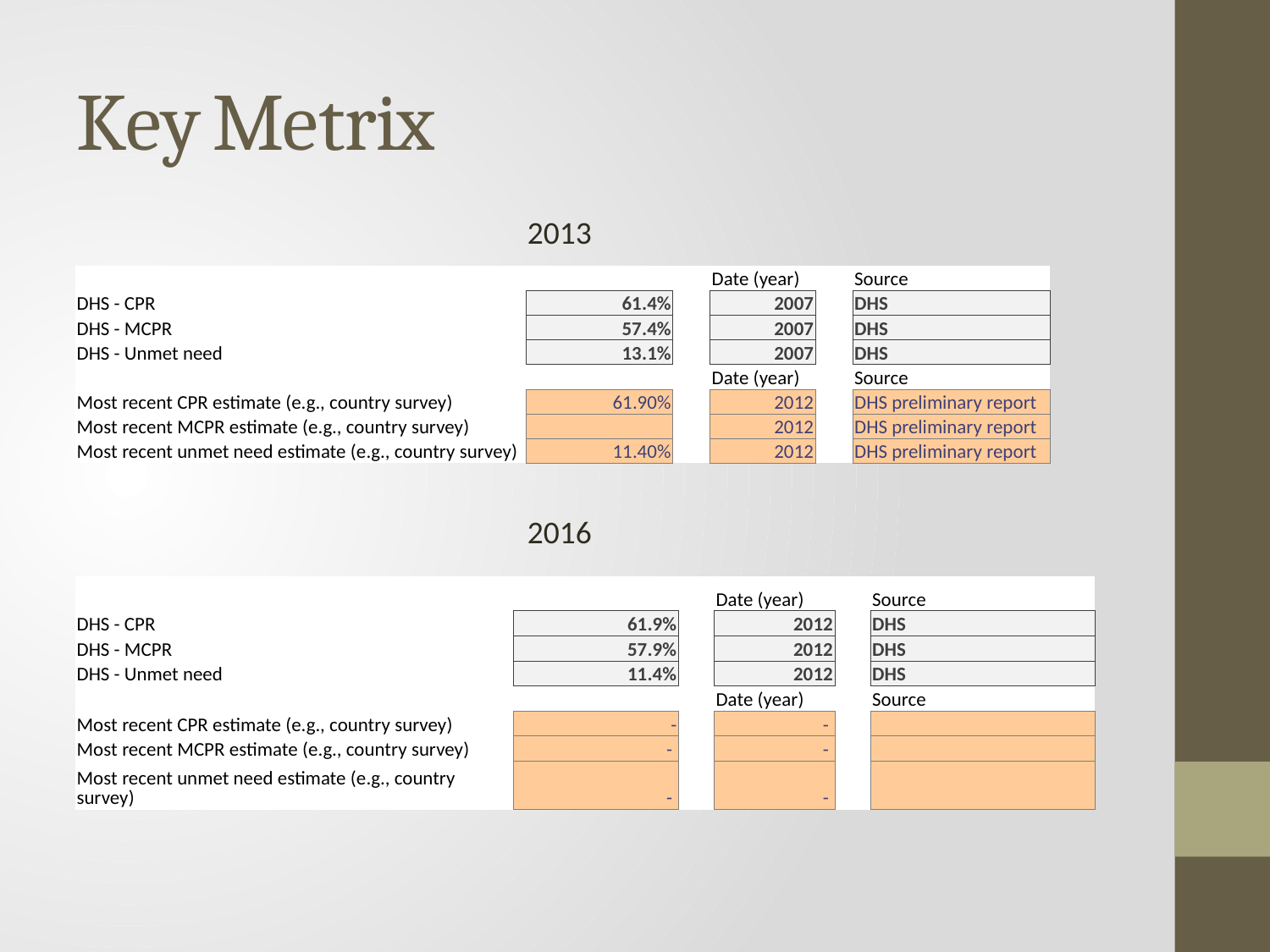

# Key Metrix
2013
|  |  |  | Date (year) |  | Source |
| --- | --- | --- | --- | --- | --- |
| DHS - CPR | 61.4% |  | 2007 |  | DHS |
| DHS - MCPR | 57.4% |  | 2007 |  | DHS |
| DHS - Unmet need | 13.1% |  | 2007 |  | DHS |
|  |  |  | Date (year) |  | Source |
| Most recent CPR estimate (e.g., country survey) | 61.90% |  | 2012 |  | DHS preliminary report |
| Most recent MCPR estimate (e.g., country survey) |  |  | 2012 |  | DHS preliminary report |
| Most recent unmet need estimate (e.g., country survey) | 11.40% |  | 2012 |  | DHS preliminary report |
2016
|  |  |  |  | Date (year) |  | Source |
| --- | --- | --- | --- | --- | --- | --- |
| DHS - CPR |  | 61.9% |  | 2012 |  | DHS |
| DHS - MCPR |  | 57.9% |  | 2012 |  | DHS |
| DHS - Unmet need |  | 11.4% |  | 2012 |  | DHS |
|  |  |  |  | Date (year) |  | Source |
| Most recent CPR estimate (e.g., country survey) |  | - |  | - |  |  |
| Most recent MCPR estimate (e.g., country survey) |  | - |  | - |  |  |
| Most recent unmet need estimate (e.g., country survey) |  | - |  | - |  |  |